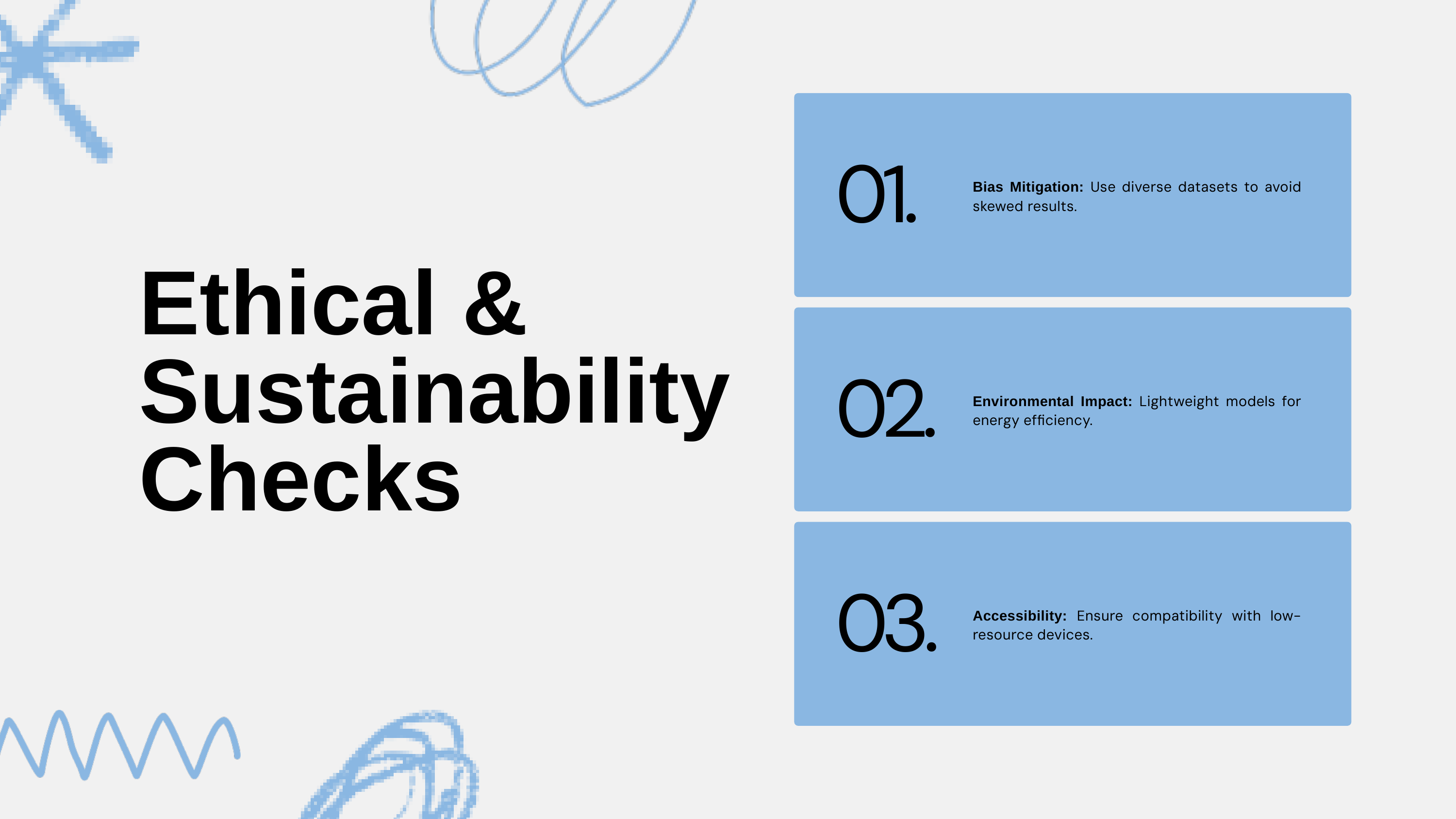

01.
Bias Mitigation: Use diverse datasets to avoid skewed results.
Ethical & Sustainability Checks

02.
Environmental Impact: Lightweight models for energy efficiency.

03.
Accessibility: Ensure compatibility with low-resource devices.